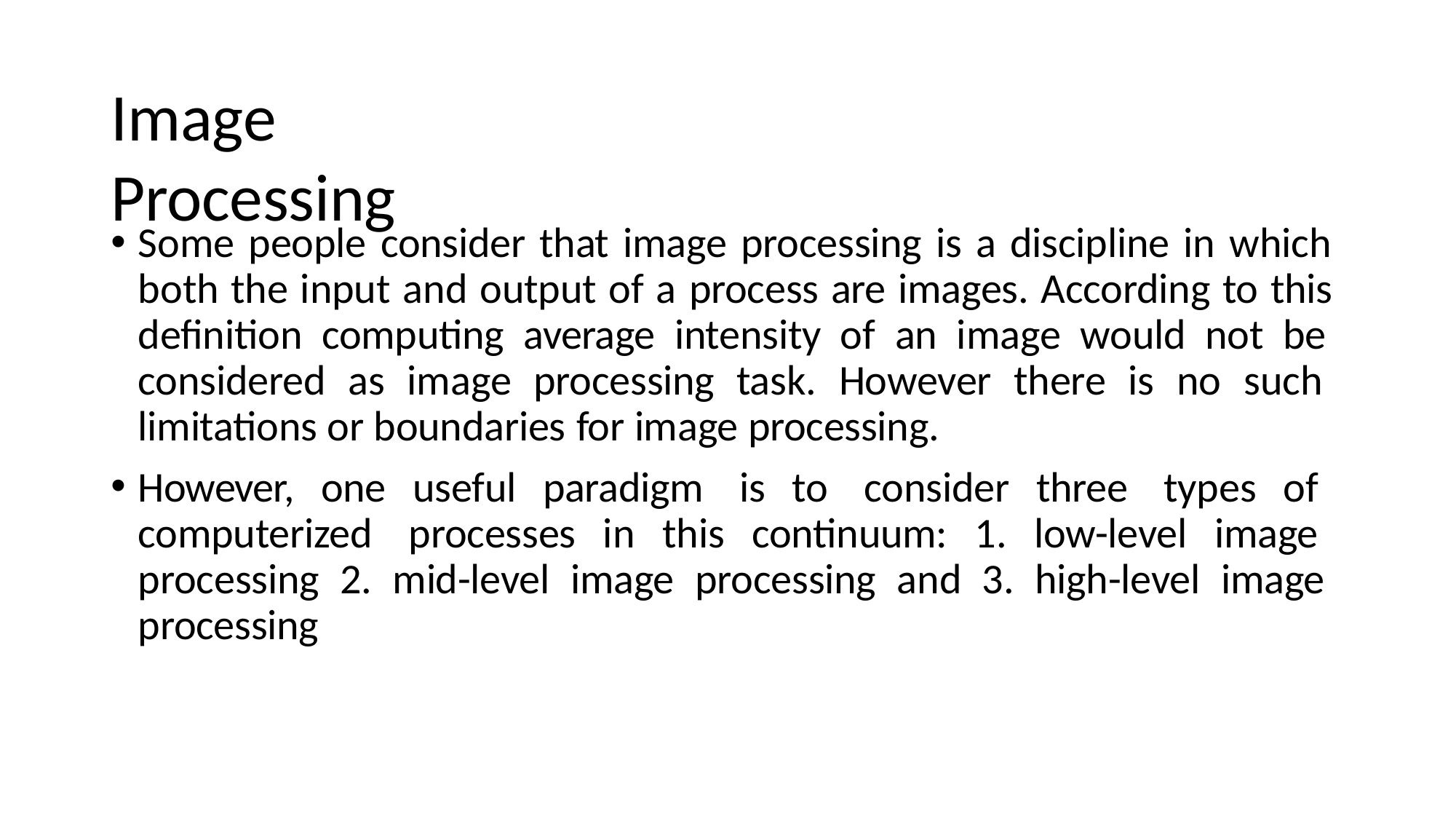

# Image Processing
Some people consider that image processing is a discipline in which  both the input and output of a process are images. According to this  definition computing average intensity of an image would not be  considered as image processing task. However there is no such  limitations or boundaries for image processing.
However, one useful paradigm is to consider three types of  computerized processes in this continuum: 1. low-level image  processing 2. mid-level image processing and 3. high-level image  processing